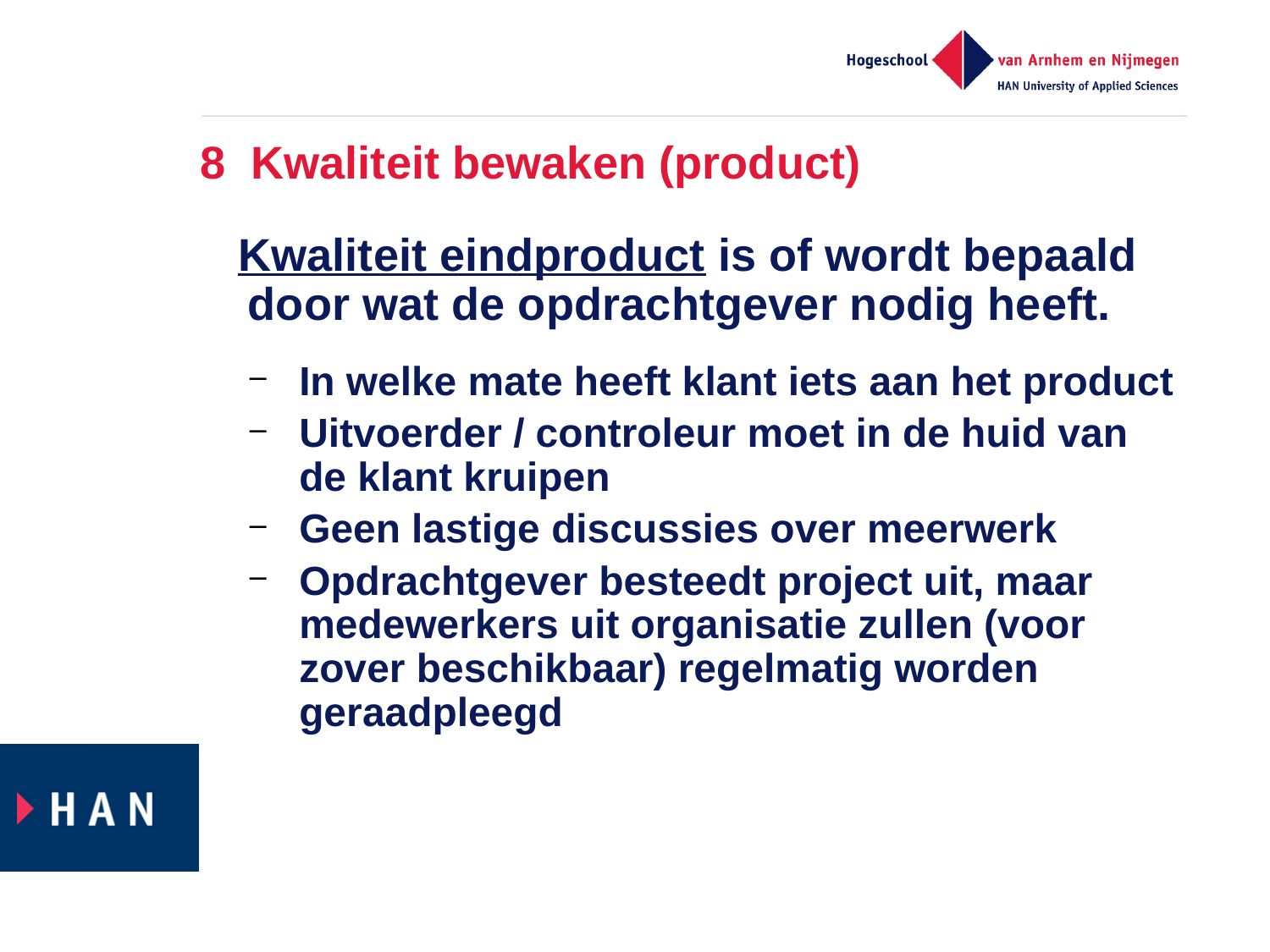

# 8  Kwaliteit bewaken (product)
   Kwaliteit eindproduct is of wordt bepaald door wat de opdrachtgever nodig heeft.

In welke mate heeft klant iets aan het product
Uitvoerder / controleur moet in de huid van de klant kruipen
Geen lastige discussies over meerwerk
Opdrachtgever besteedt project uit, maar medewerkers uit organisatie zullen (voor zover beschikbaar) regelmatig worden geraadpleegd